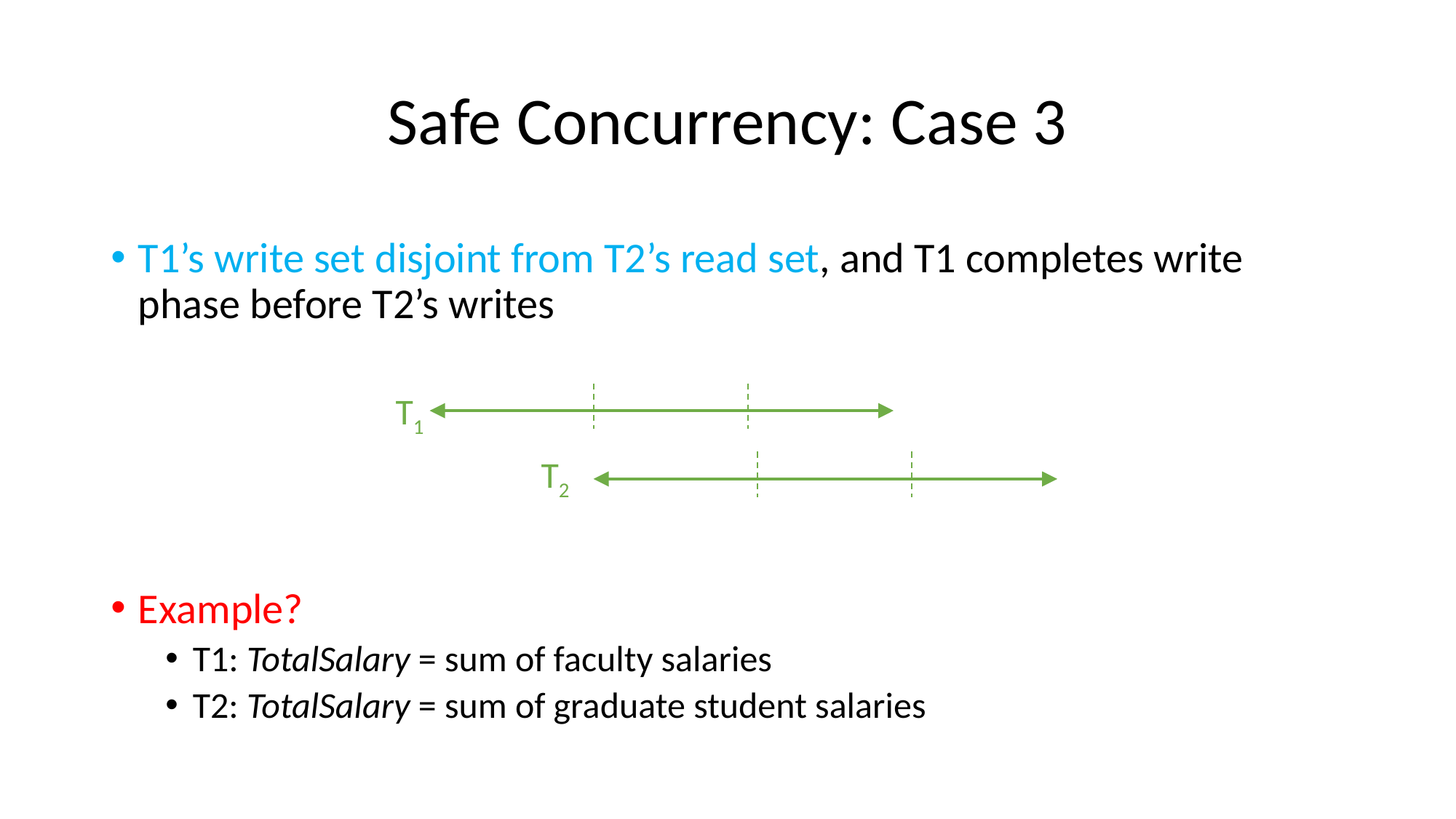

# Safe Concurrency: Case 3
T1’s write set disjoint from T2’s read set, and T1 completes write phase before T2’s writes

Example?
T1: TotalSalary = sum of faculty salaries
T2: TotalSalary = sum of graduate student salaries
T1
T2